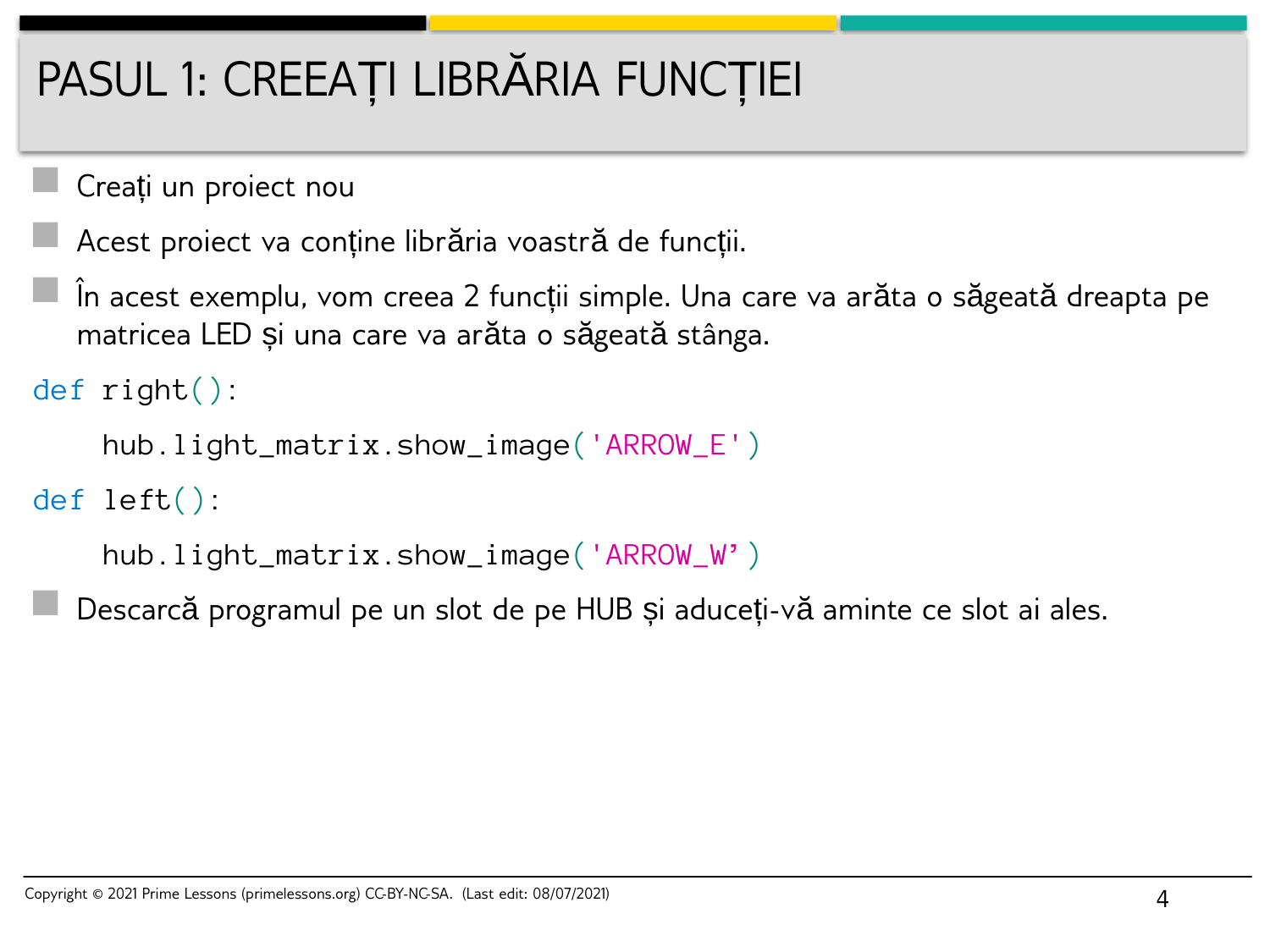

# pasul 1: creeați librăria funcției
Creați un proiect nou
Acest proiect va conține librăria voastră de funcții.
În acest exemplu, vom creea 2 funcții simple. Una care va arăta o săgeată dreapta pe matricea LED și una care va arăta o săgeată stânga.
def right():
    hub.light_matrix.show_image('ARROW_E')
def left():
    hub.light_matrix.show_image('ARROW_W’)
Descarcă programul pe un slot de pe HUB și aduceți-vă aminte ce slot ai ales.
4
Copyright © 2021 Prime Lessons (primelessons.org) CC-BY-NC-SA.  (Last edit: 08/07/2021)